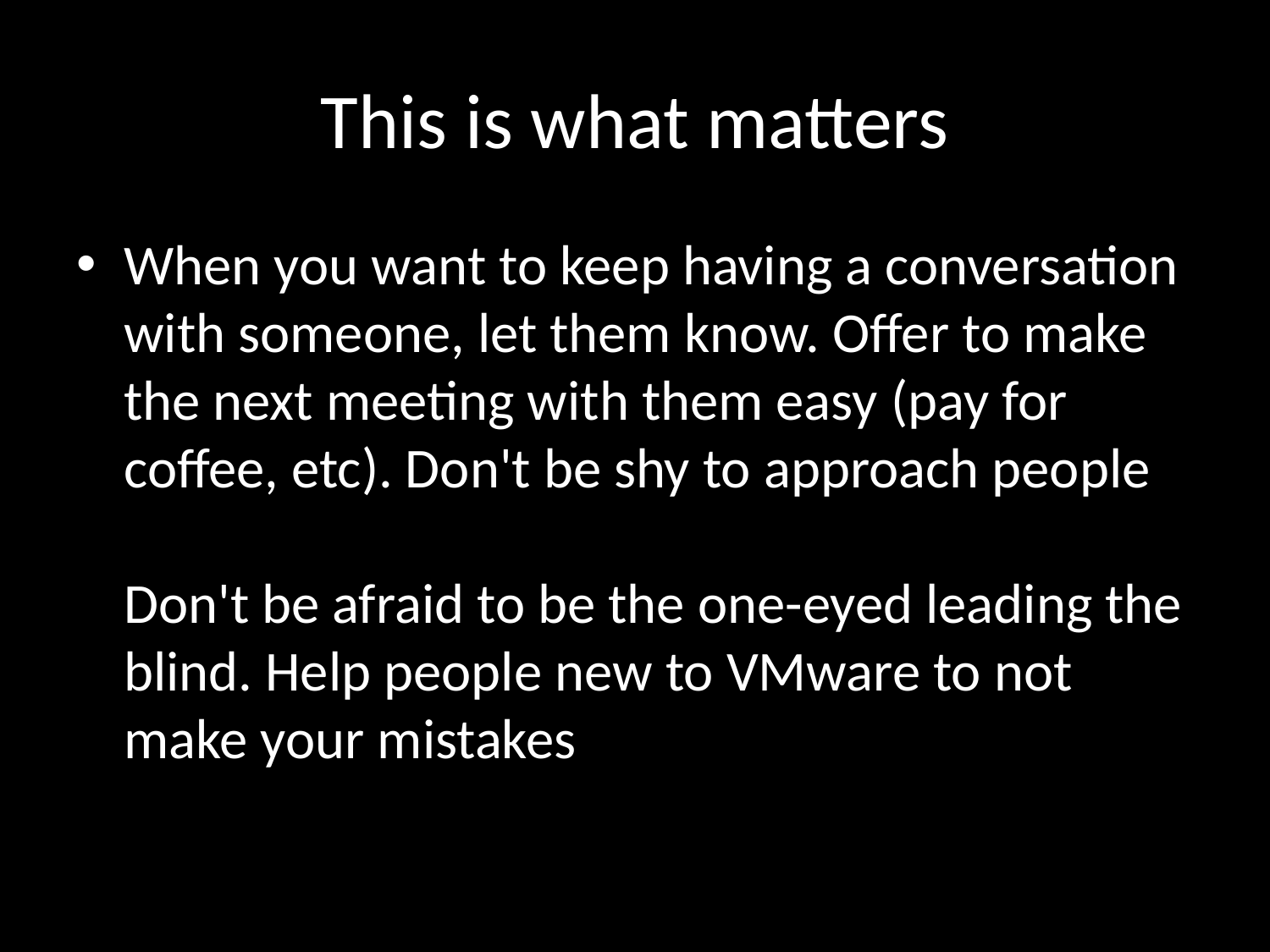

# This is what matters
When you want to keep having a conversation with someone, let them know. Offer to make the next meeting with them easy (pay for coffee, etc). Don't be shy to approach people
Don't be afraid to be the one-eyed leading the blind. Help people new to VMware to not make your mistakes